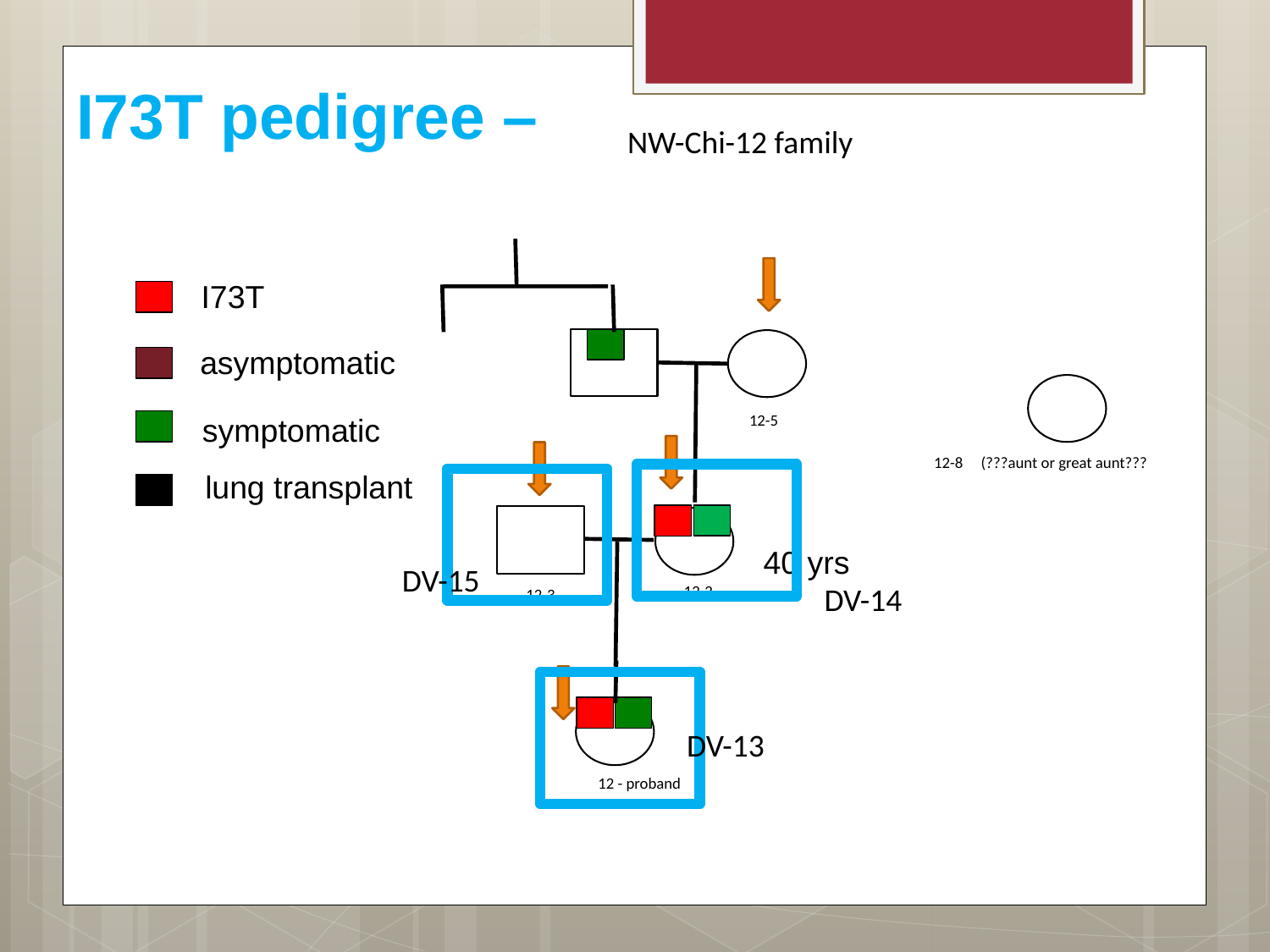

# I73T pedigree –
NW-Chi-12 family

I73T

asymptomatic

12-5
symptomatic

12-8     (???aunt or great aunt???
lung transplant

40 yrs
DV-15
DV-14
12-2
12-3

DV-13
12 - proband